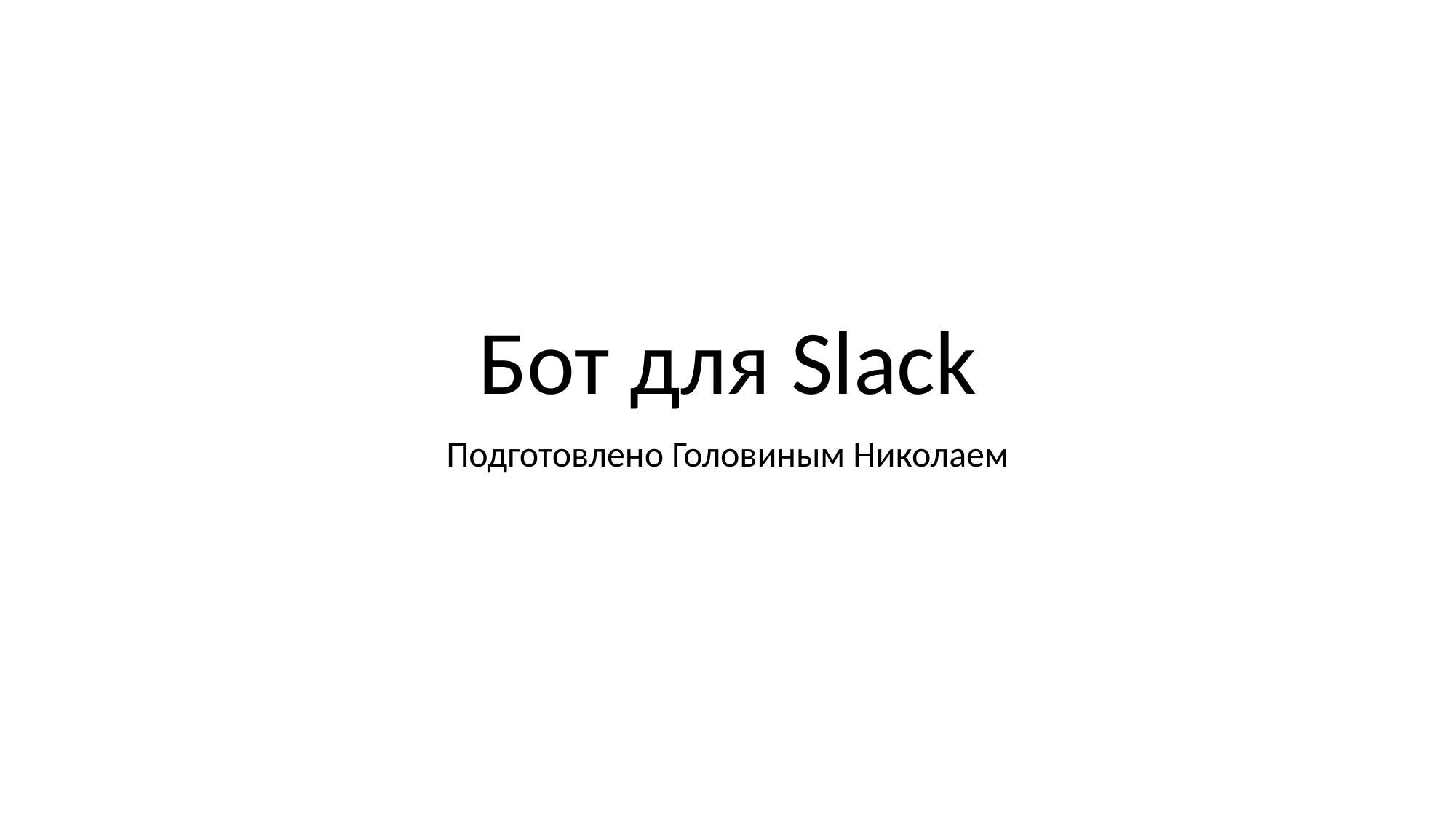

# Бот для Slack
Подготовлено Головиным Николаем